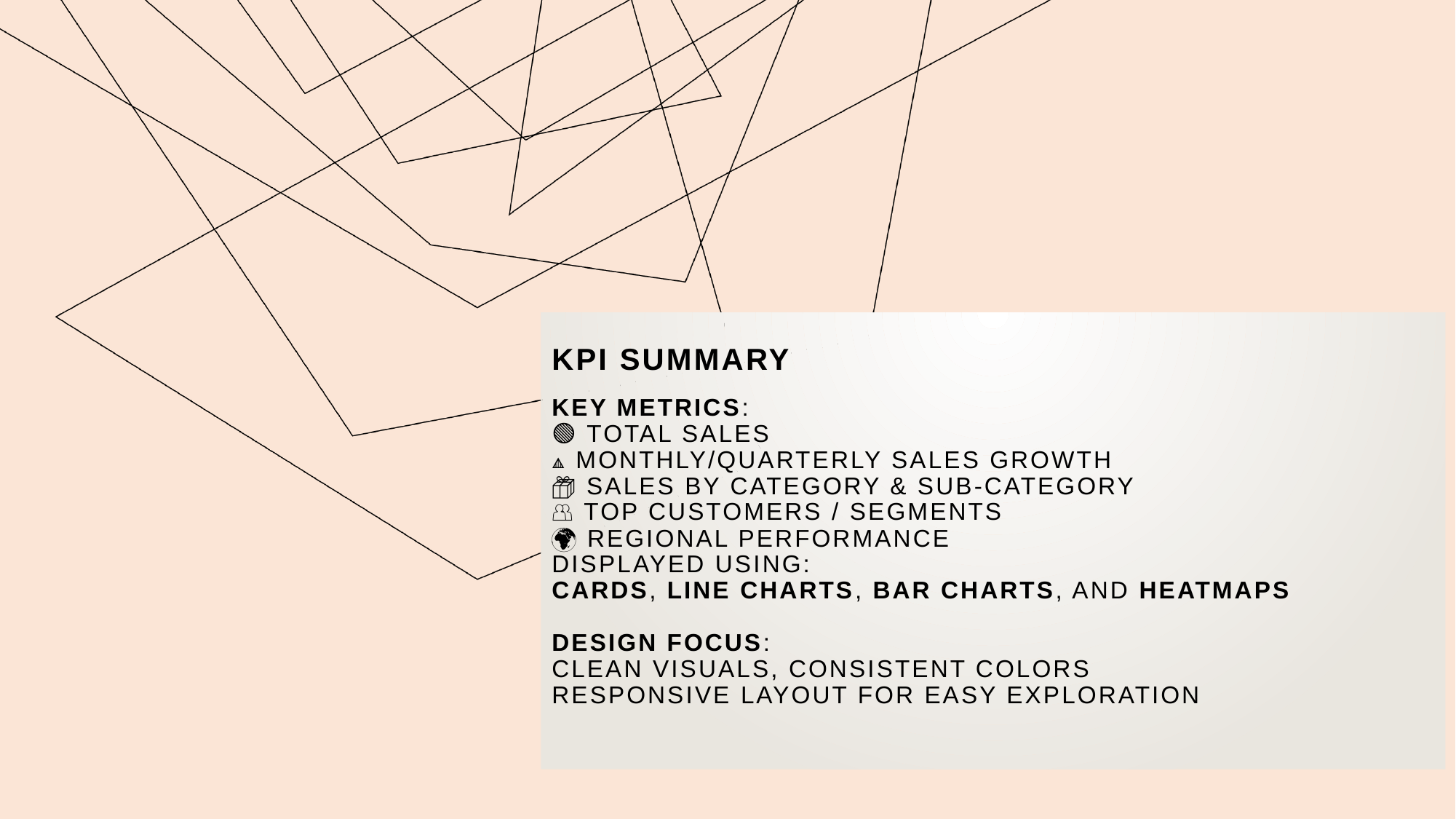

# KPI Summary Key Metrics: 🟢 Total Sales 🔼 Monthly/Quarterly Sales Growth 📦 Sales by Category & Sub-Category 👥 Top Customers / Segments 🌍 Regional Performance Displayed using: Cards, Line Charts, Bar Charts, and Heatmaps Design Focus: Clean visuals, consistent colors Responsive layout for easy exploration